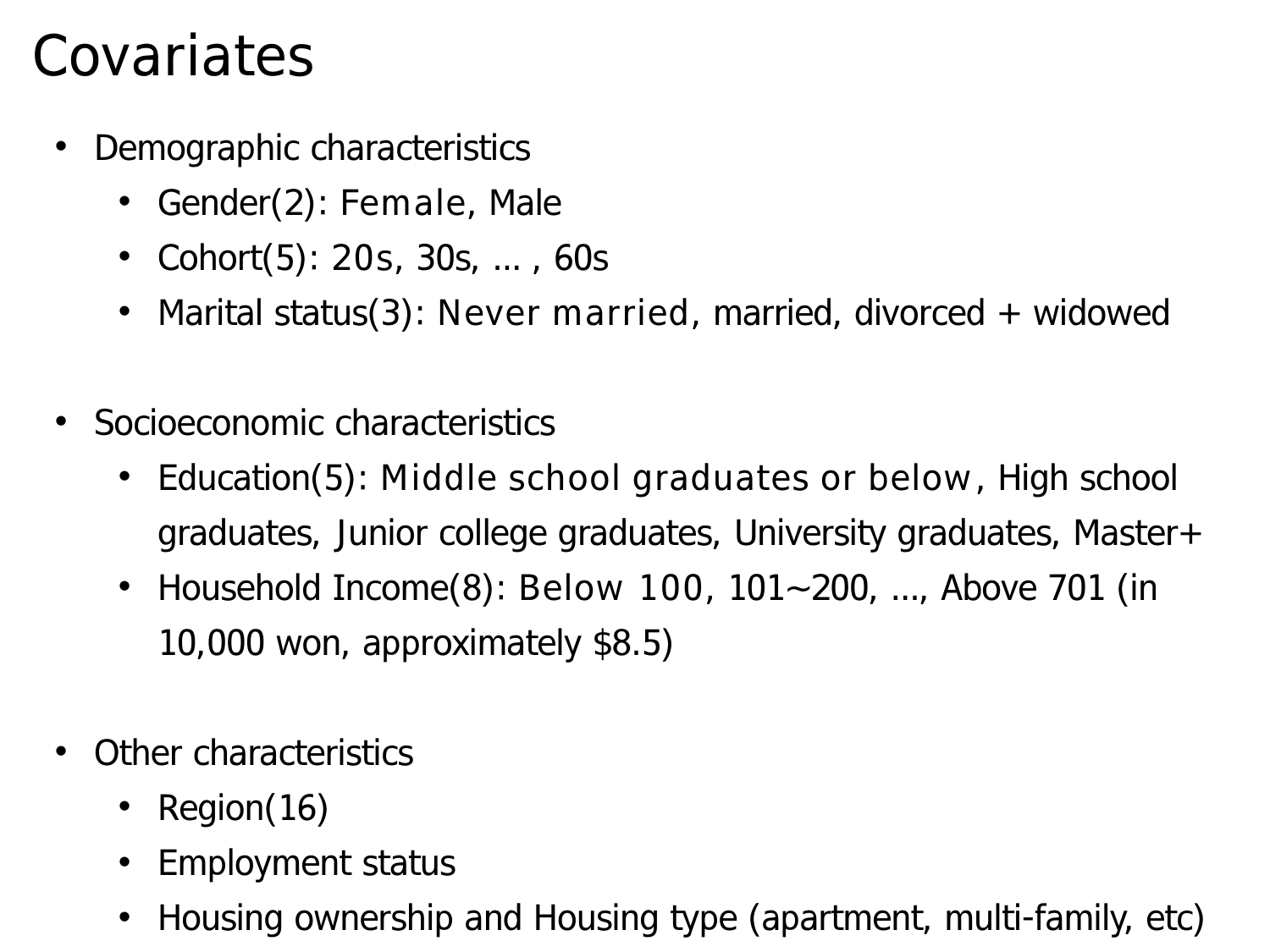

Covariates
Demographic characteristics
Gender(2): Female, Male
Cohort(5): 20s, 30s, … , 60s
Marital status(3): Never married, married, divorced + widowed

Socioeconomic characteristics
Education(5): Middle school graduates or below, High school graduates, Junior college graduates, University graduates, Master+
Household Income(8): Below 100, 101~200, …, Above 701 (in 10,000 won, approximately $8.5)

Other characteristics
Region(16)
Employment status
Housing ownership and Housing type (apartment, multi-family, etc)